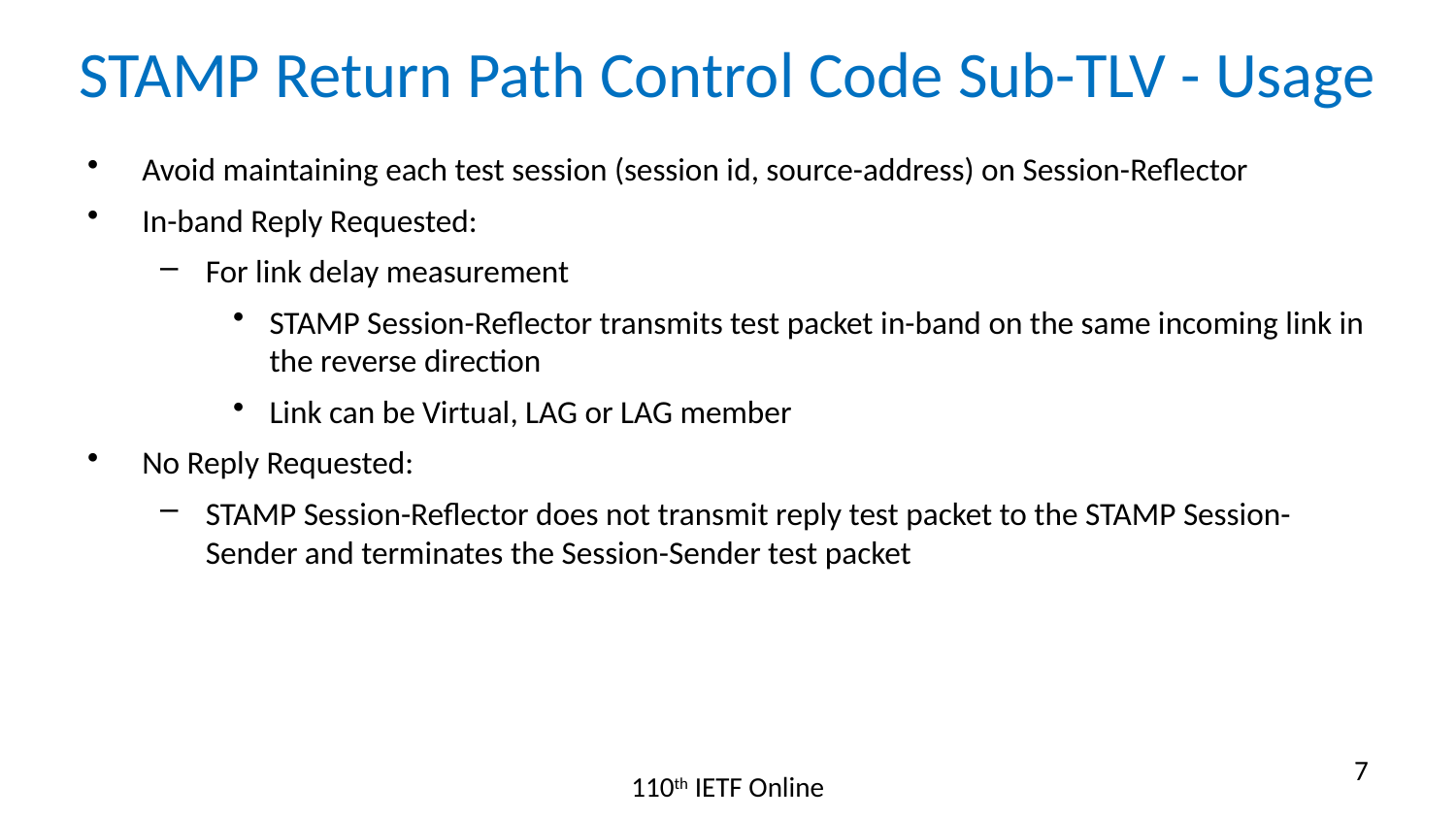

# STAMP Return Path Control Code Sub-TLV - Usage
Avoid maintaining each test session (session id, source-address) on Session-Reflector
In-band Reply Requested:
For link delay measurement
STAMP Session-Reflector transmits test packet in-band on the same incoming link in the reverse direction
Link can be Virtual, LAG or LAG member
No Reply Requested:
STAMP Session-Reflector does not transmit reply test packet to the STAMP Session-Sender and terminates the Session-Sender test packet
7
110th IETF Online